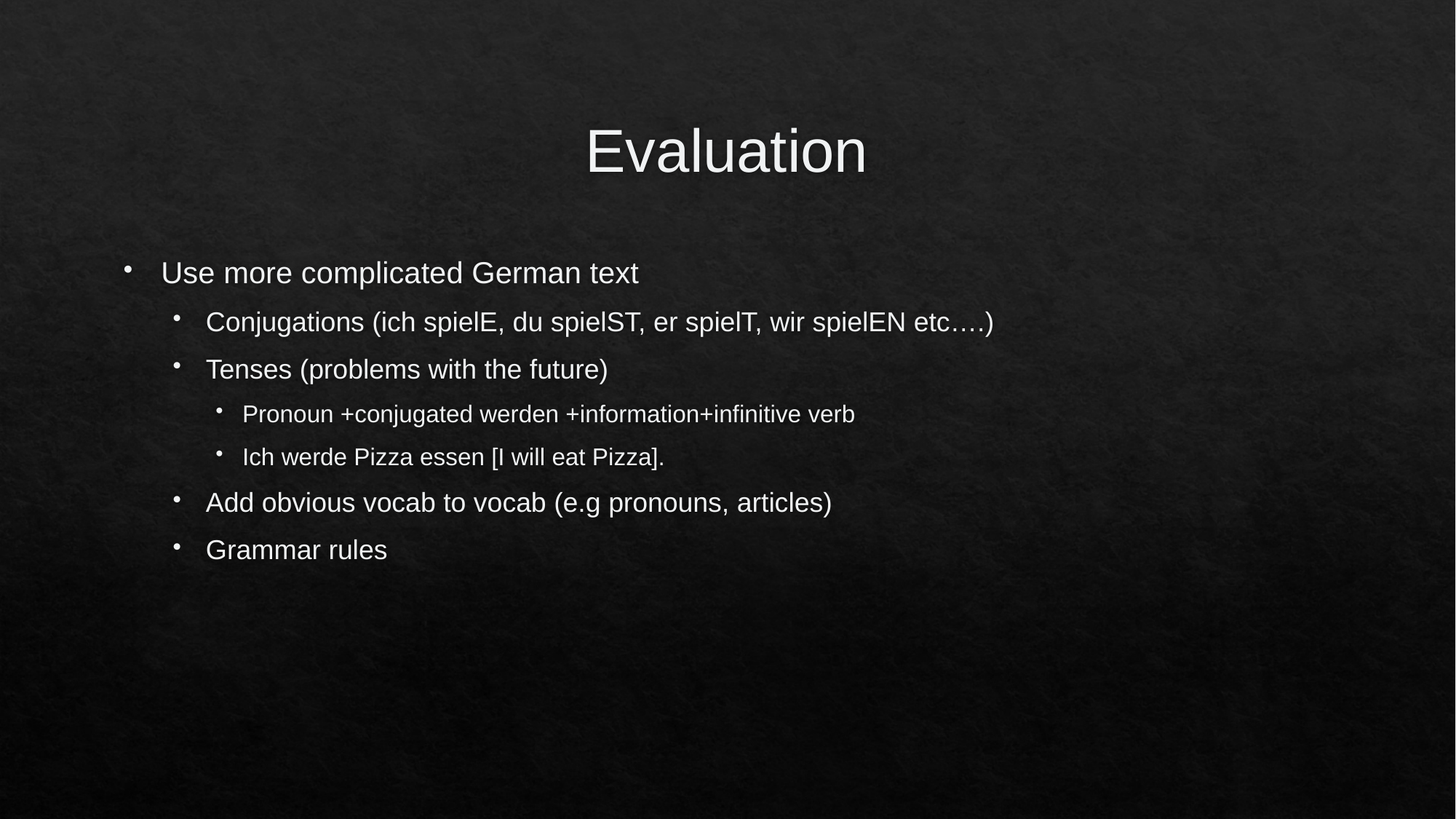

# Evaluation
Use more complicated German text
Conjugations (ich spielE, du spielST, er spielT, wir spielEN etc….)
Tenses (problems with the future)
Pronoun +conjugated werden +information+infinitive verb
Ich werde Pizza essen [I will eat Pizza].
Add obvious vocab to vocab (e.g pronouns, articles)
Grammar rules